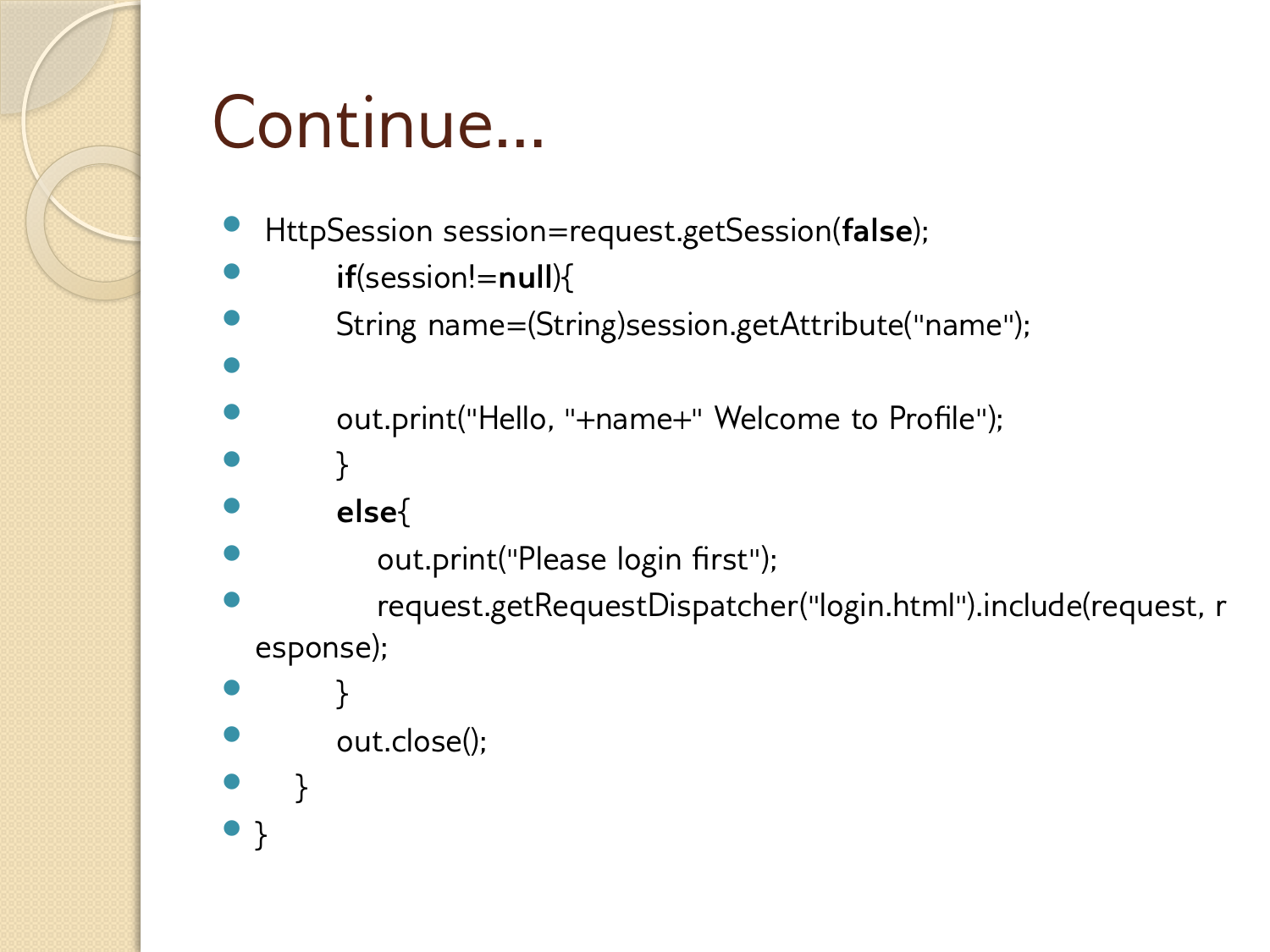

# Continue…
 HttpSession session=request.getSession(false);
        if(session!=null){
        String name=(String)session.getAttribute("name");

        out.print("Hello, "+name+" Welcome to Profile");
        }
        else{
            out.print("Please login first");
            request.getRequestDispatcher("login.html").include(request, response);
        }
        out.close();
    }
}